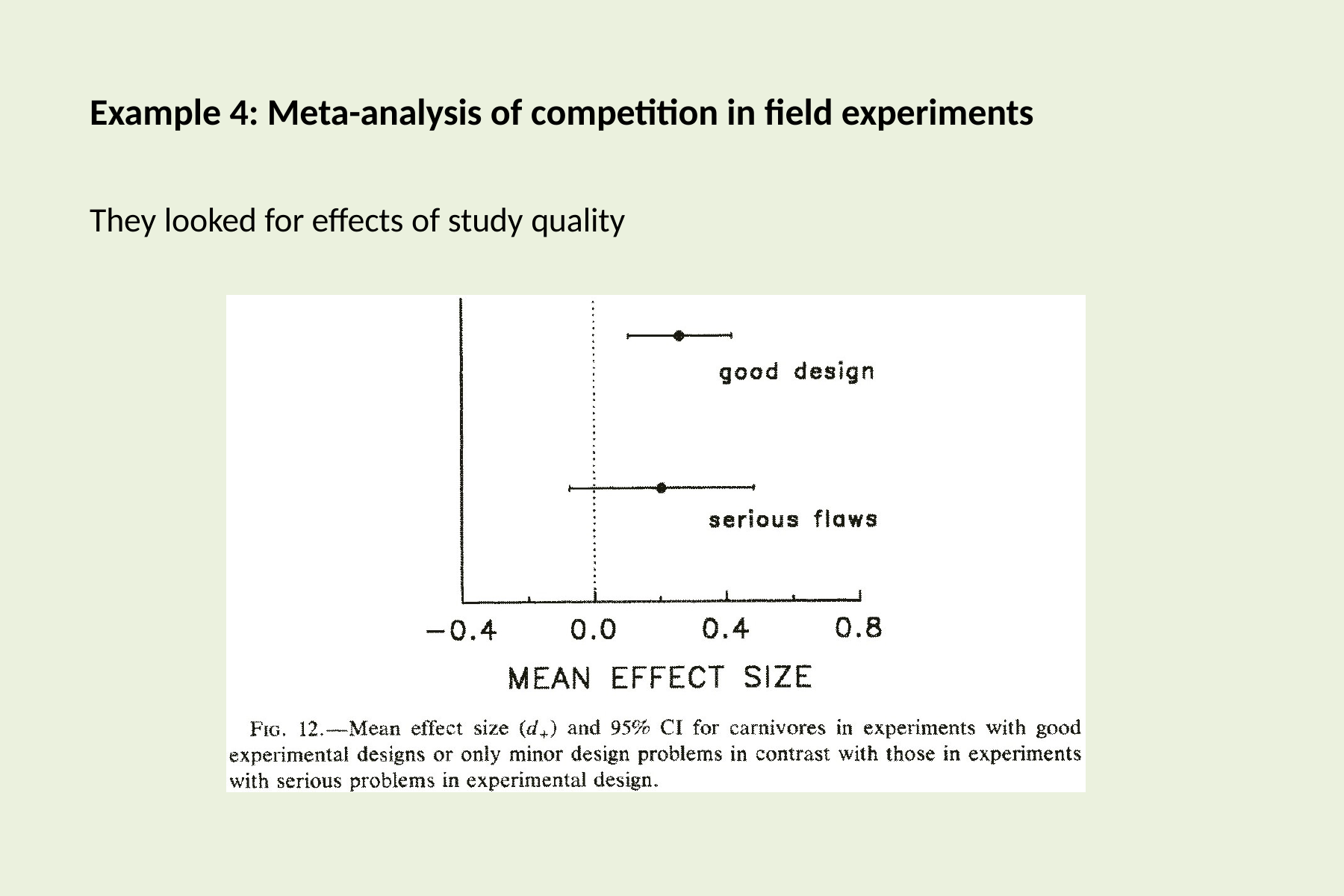

Example 4: Meta-analysis of competition in field experiments
They looked for effects of study quality